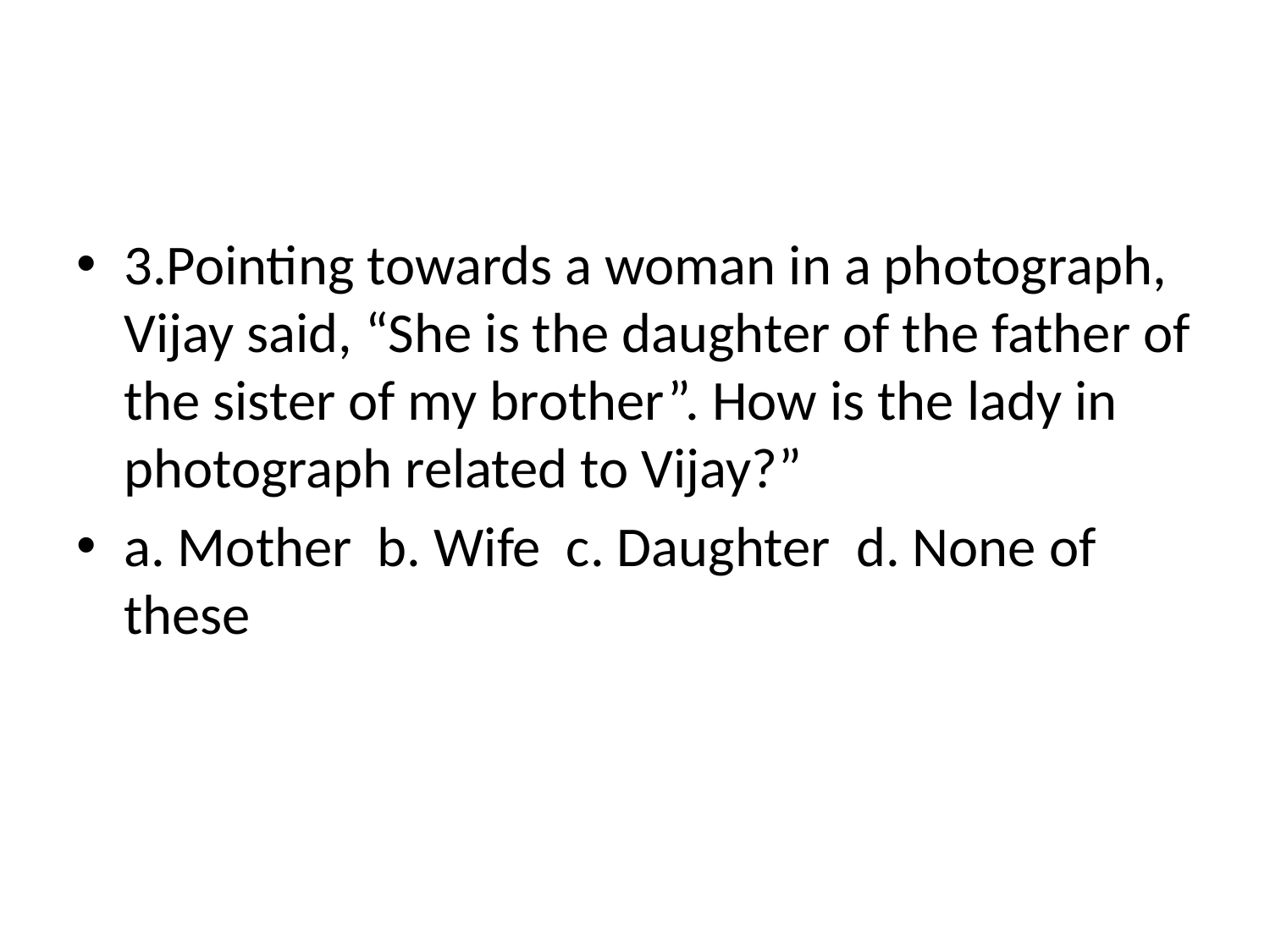

#
3.Pointing towards a woman in a photograph, Vijay said, “She is the daughter of the father of the sister of my brother”. How is the lady in photograph related to Vijay?”
a. Mother  b. Wife  c. Daughter  d. None of these